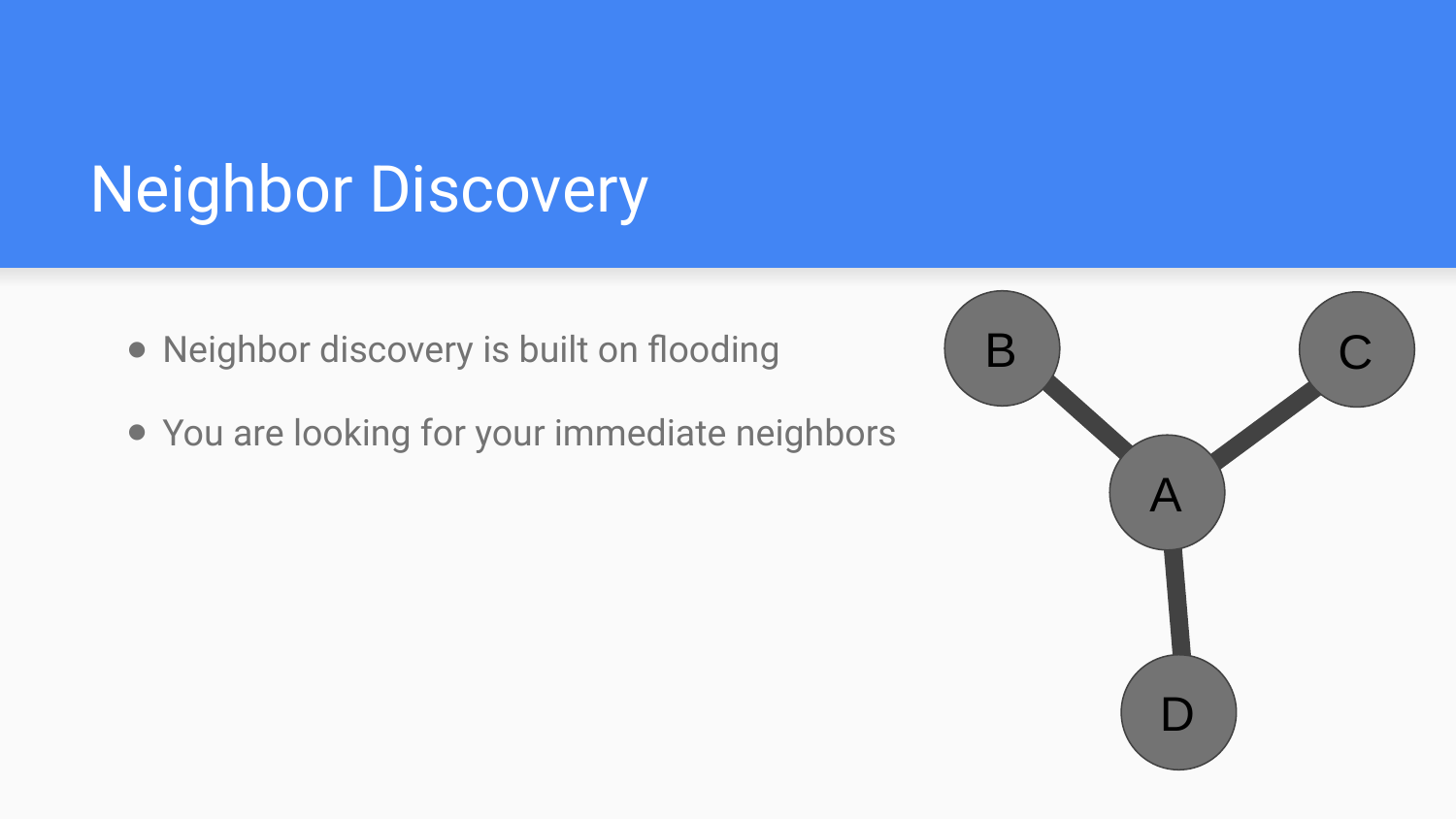

# Neighbor Discovery
B

C

Neighbor discovery is built on flooding
You are looking for your immediate neighbors
A

D